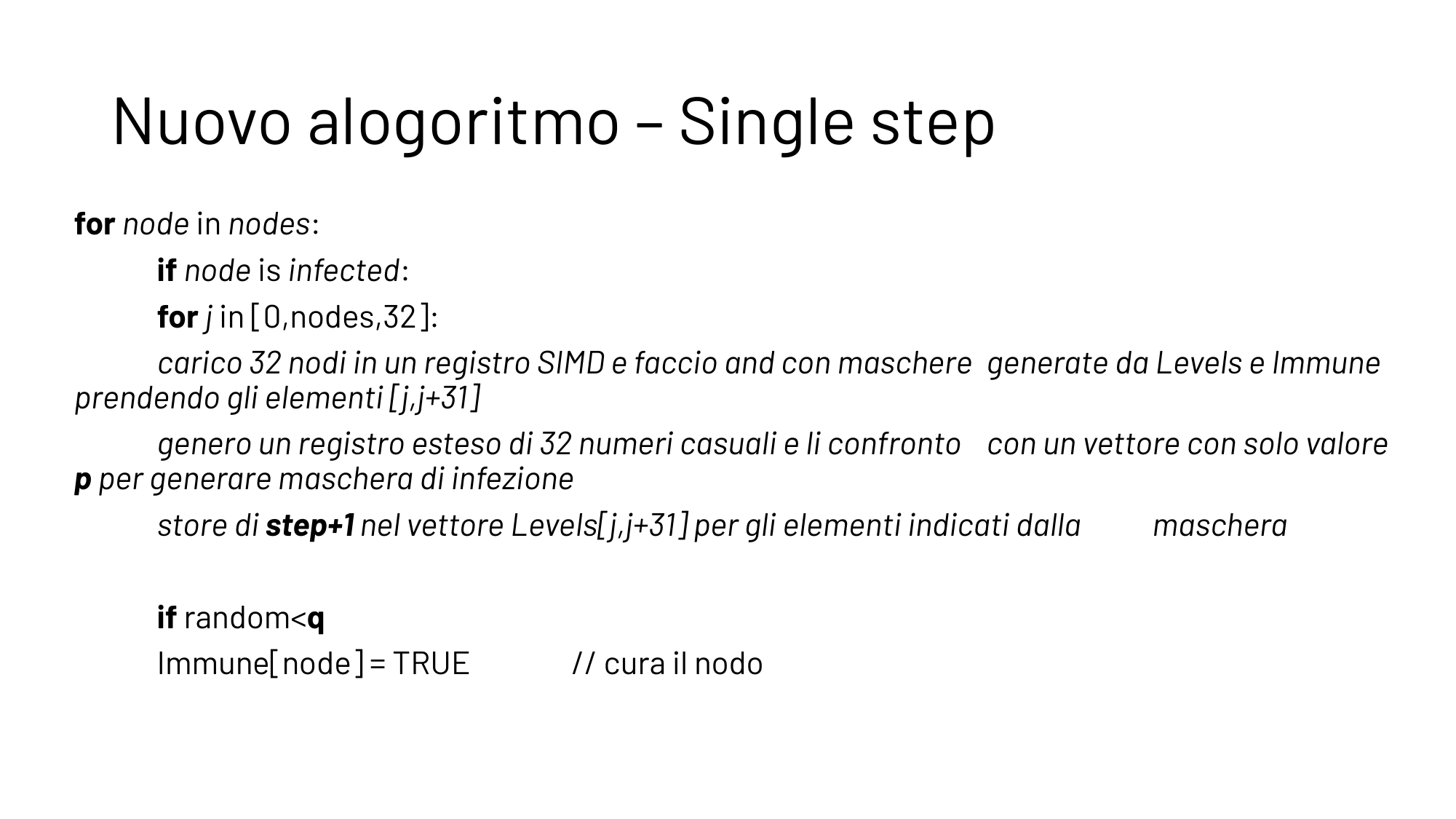

# Nuovo alogoritmo – Single step
for node in nodes:
	if node is infected:
		for j in [0,nodes,32]:
			carico 32 nodi in un registro SIMD e faccio and con maschere 				generate da Levels e Immune prendendo gli elementi [j,j+31]
			genero un registro esteso di 32 numeri casuali e li confronto 					con un vettore con solo valore p per generare maschera di infezione
			store di step+1 nel vettore Levels[j,j+31] per gli elementi indicati dalla 			maschera

		if random<q
			Immune[node] = TRUE		// cura il nodo